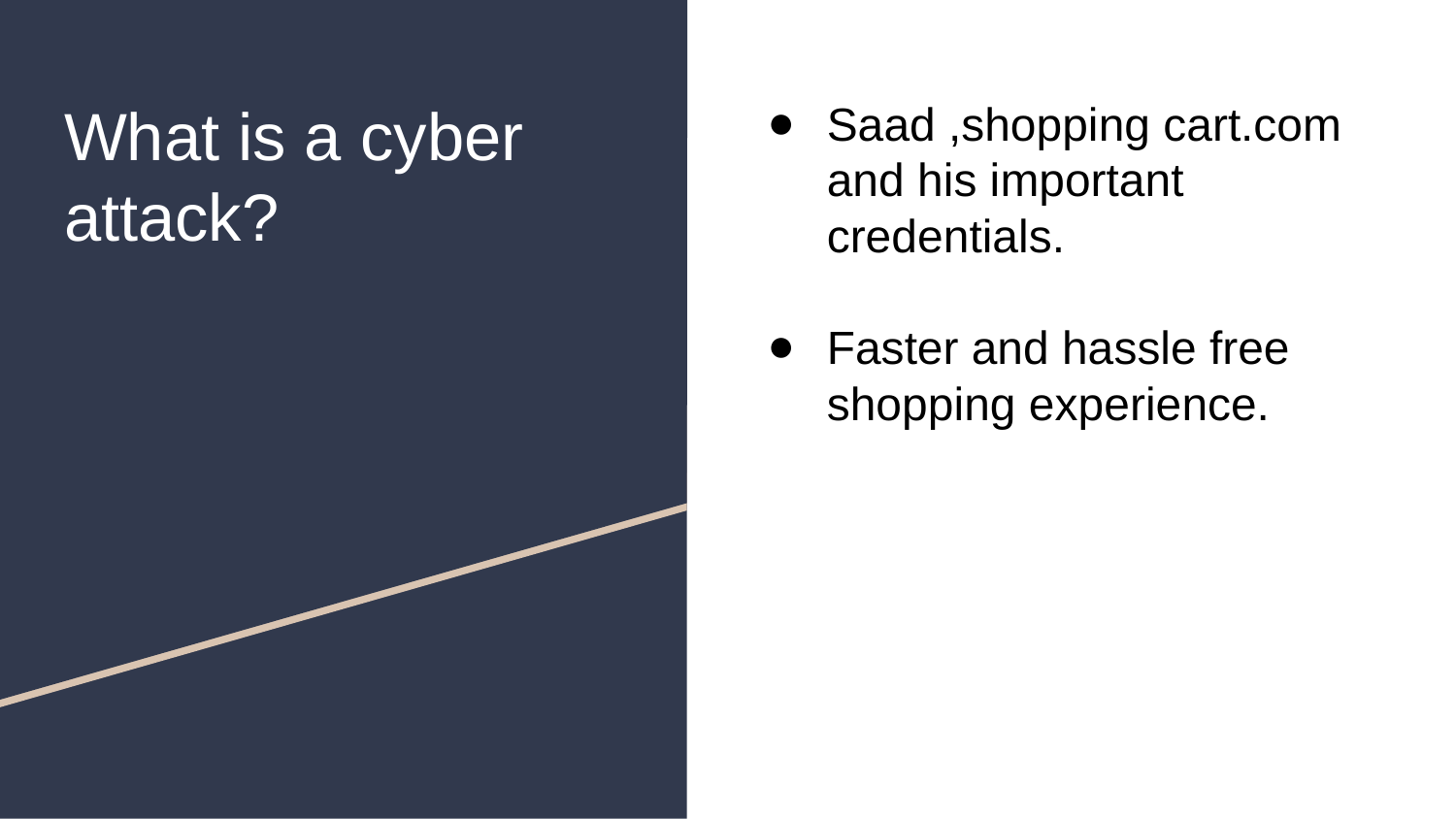

# What is a cyber attack?
Saad ,shopping cart.com and his important credentials.

Faster and hassle free shopping experience.